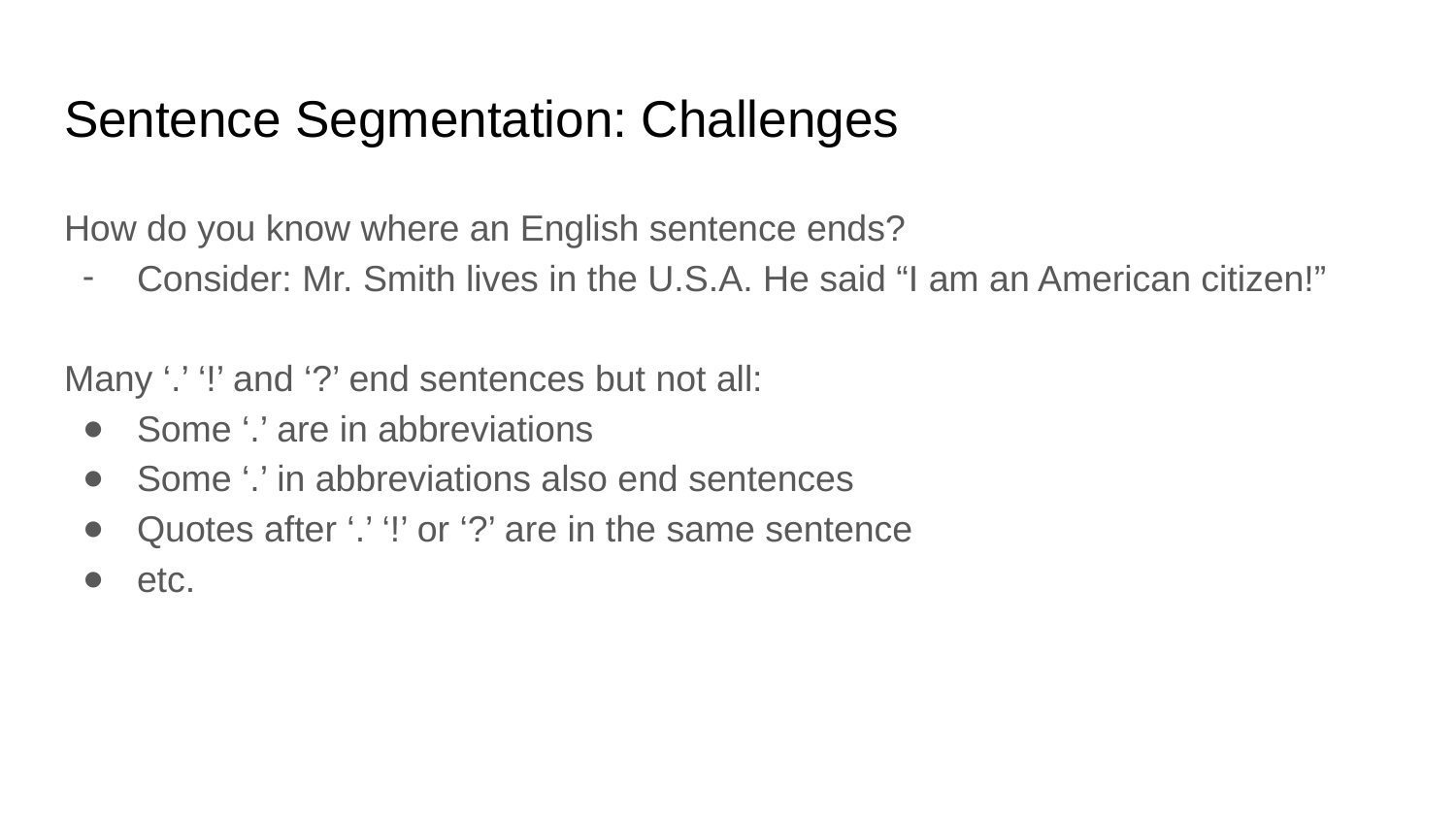

# Sentence Segmentation: Challenges
How do you know where an English sentence ends?
Consider: Mr. Smith lives in the U.S.A. He said “I am an American citizen!”

Many ‘.’ ‘!’ and ‘?’ end sentences but not all:
Some ‘.’ are in abbreviations
Some ‘.’ in abbreviations also end sentences
Quotes after ‘.’ ‘!’ or ‘?’ are in the same sentence
etc.